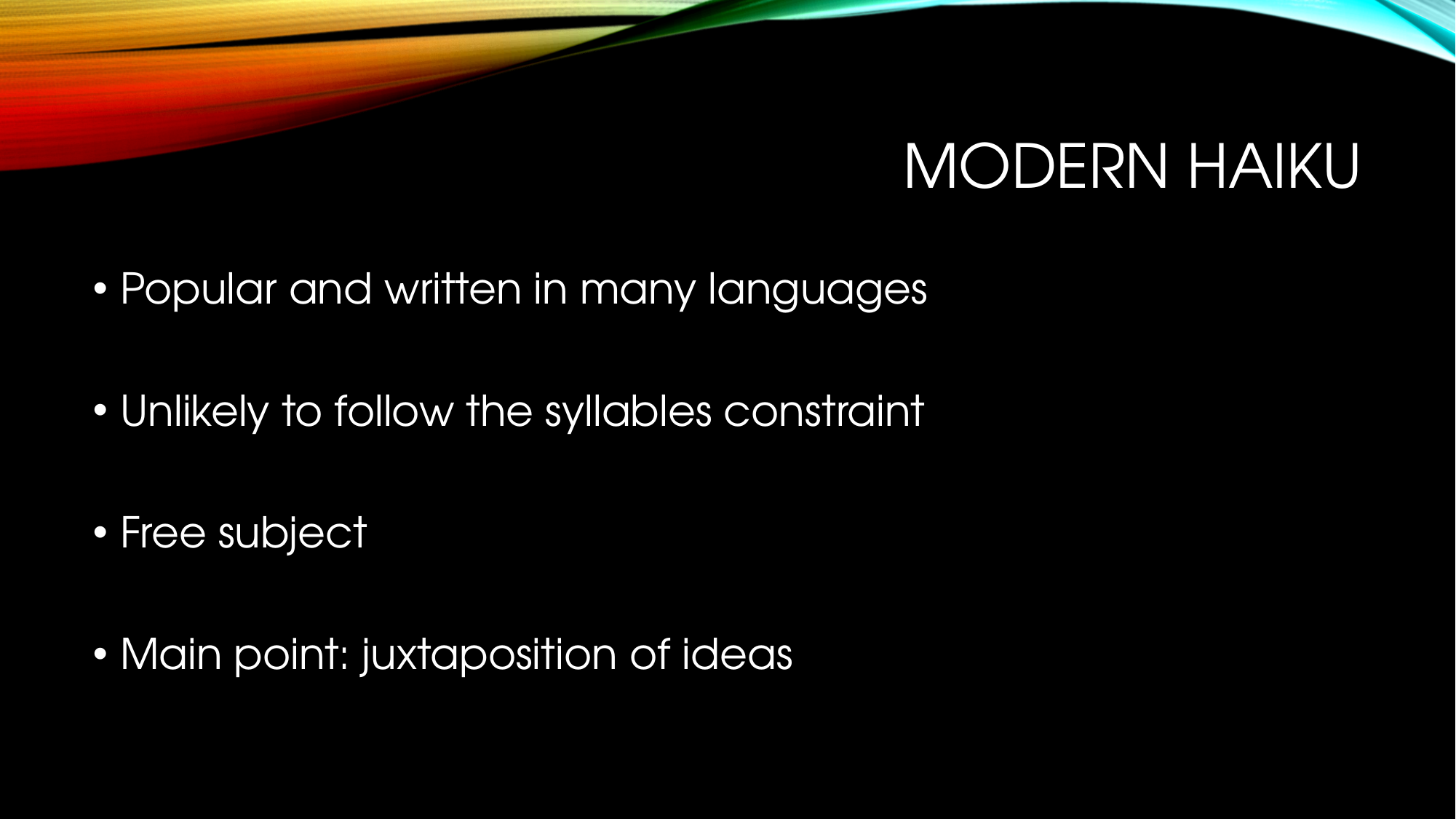

# Modern haiku
Popular and written in many languages

Unlikely to follow the syllables constraint

Free subject

Main point: juxtaposition of ideas